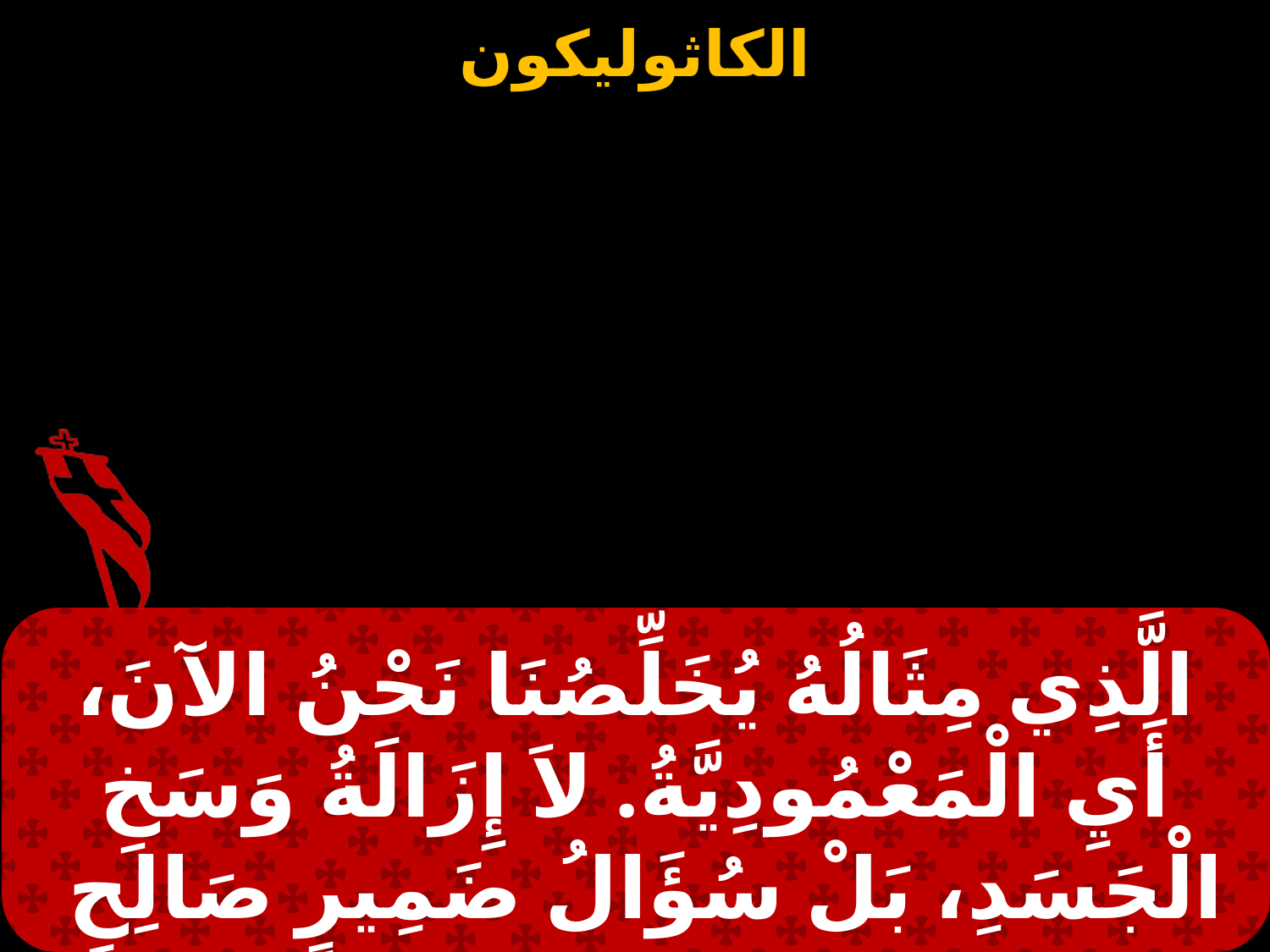

الَّذِي مِثَالُهُ يُخَلِّصُنَا نَحْنُ الآنَ، أَيِ الْمَعْمُودِيَّةُ. لاَ إِزَالَةُ وَسَخِ الْجَسَدِ، بَلْ سُؤَالُ ضَمِيرٍ صَالِحٍ